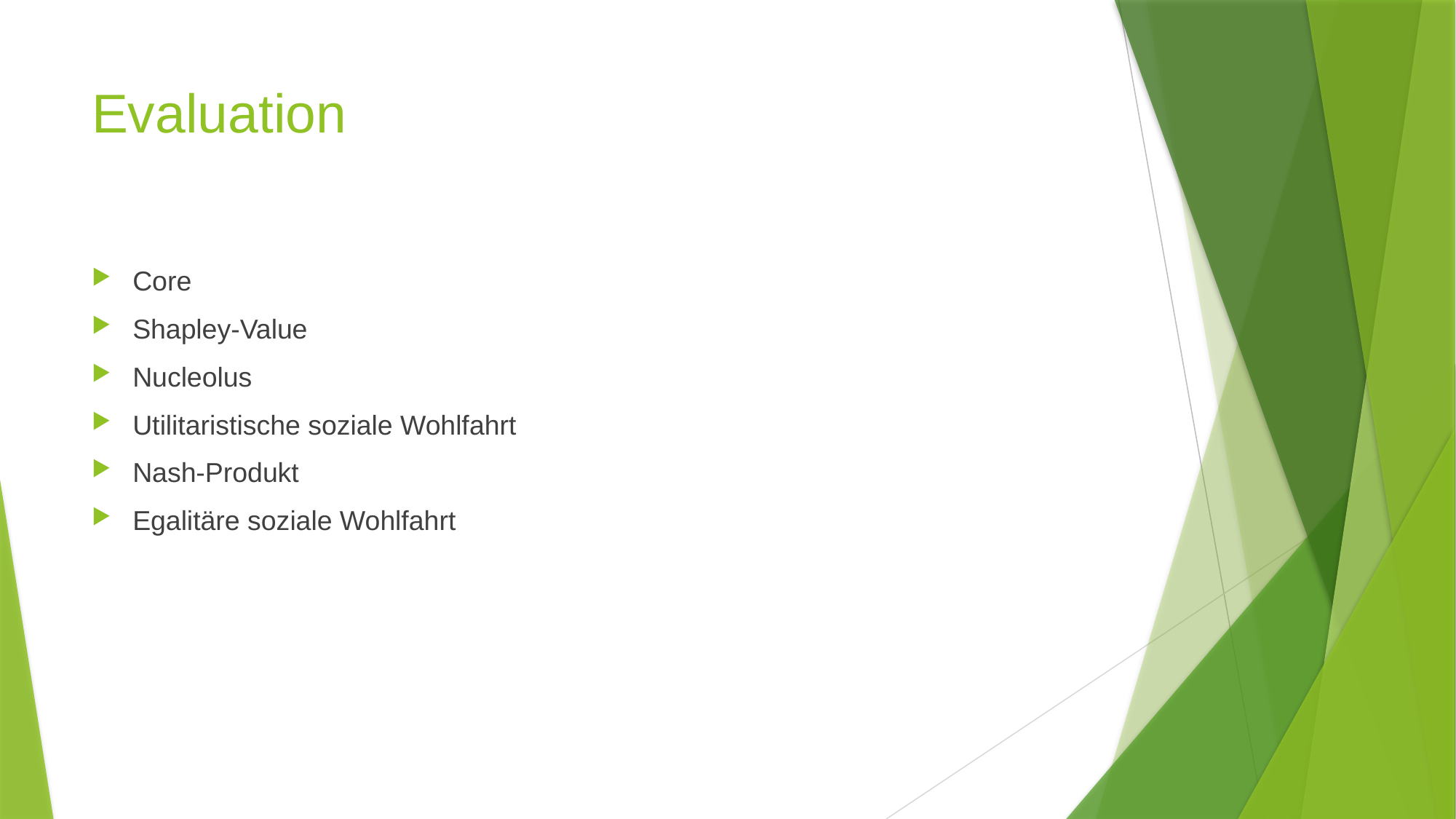

# Evaluation
Core
Shapley-Value
Nucleolus
Utilitaristische soziale Wohlfahrt
Nash-Produkt
Egalitäre soziale Wohlfahrt